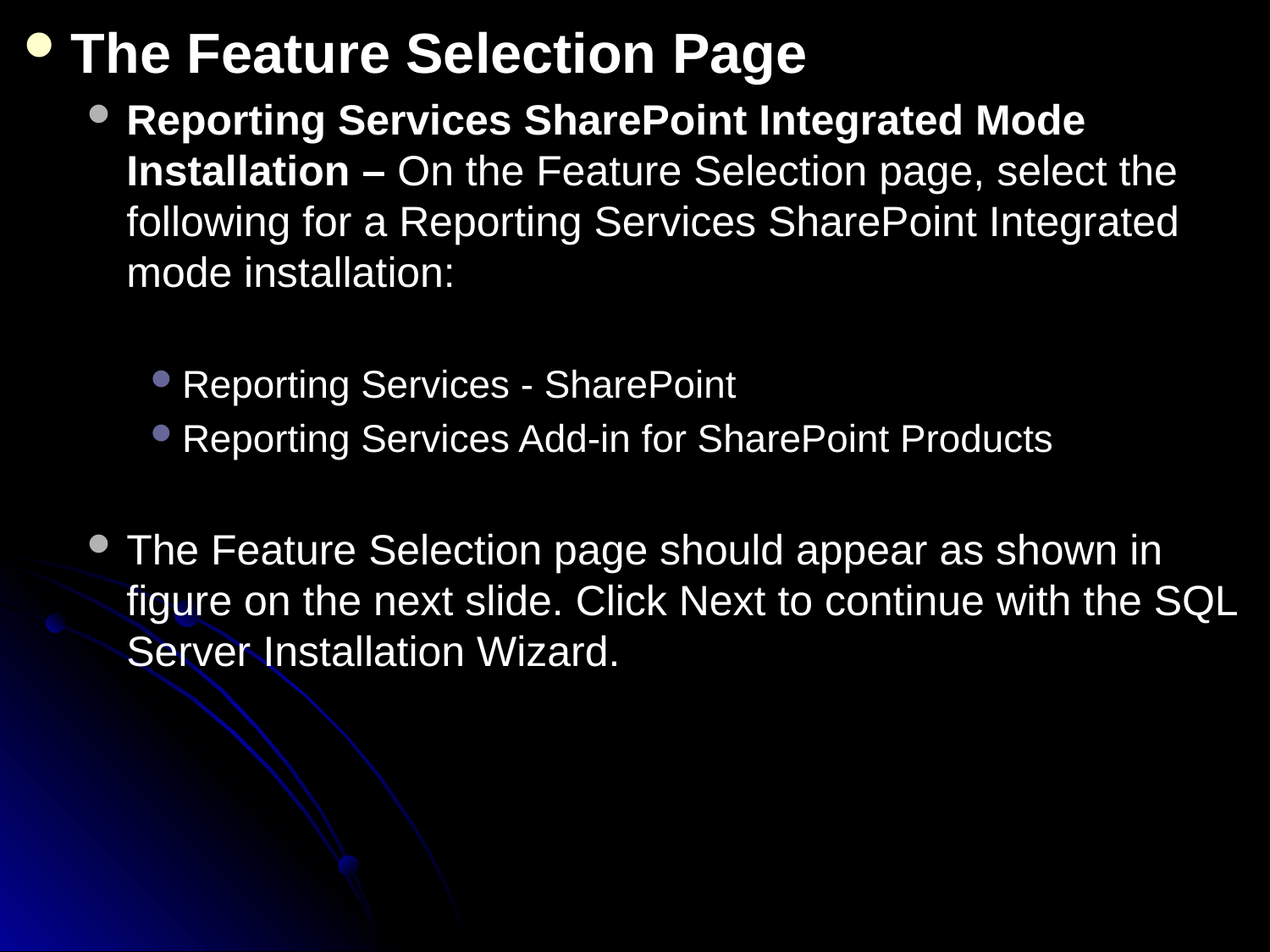

The Feature Selection Page
Reporting Services SharePoint Integrated Mode Installation – On the Feature Selection page, select the following for a Reporting Services SharePoint Integrated mode installation:

Reporting Services - SharePoint
Reporting Services Add-in for SharePoint Products

The Feature Selection page should appear as shown in figure on the next slide. Click Next to continue with the SQL Server Installation Wizard.